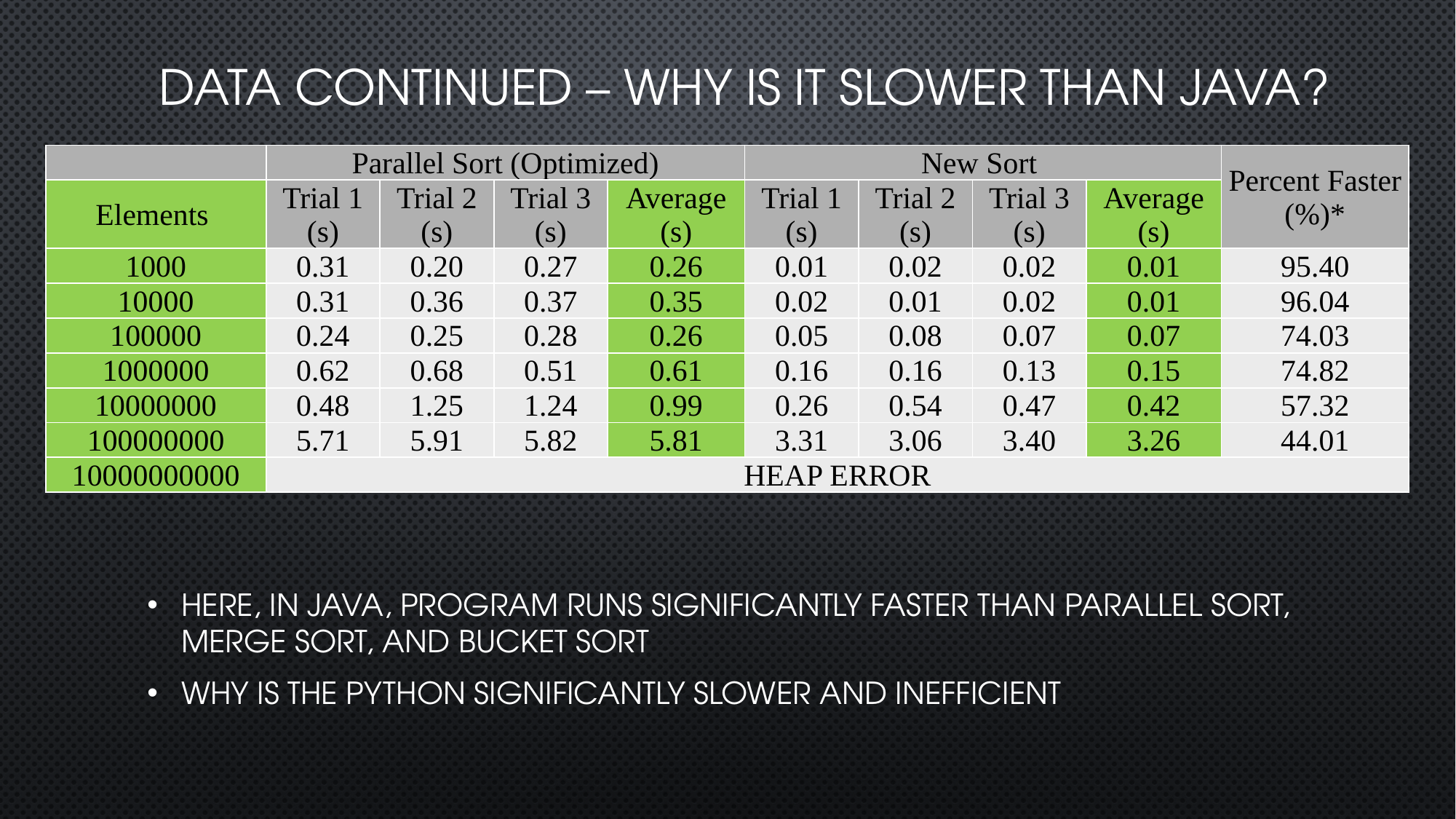

# Data continued – why is it slower than java?
|  | Parallel Sort (Optimized) |  |  |  | New Sort |  |  |  | Percent Faster (%)\* |
| --- | --- | --- | --- | --- | --- | --- | --- | --- | --- |
| Elements | Trial 1 (s) | Trial 2 (s) | Trial 3 (s) | Average (s) | Trial 1 (s) | Trial 2 (s) | Trial 3 (s) | Average (s) |  |
| 1000 | 0.31 | 0.20 | 0.27 | 0.26 | 0.01 | 0.02 | 0.02 | 0.01 | 95.40 |
| 10000 | 0.31 | 0.36 | 0.37 | 0.35 | 0.02 | 0.01 | 0.02 | 0.01 | 96.04 |
| 100000 | 0.24 | 0.25 | 0.28 | 0.26 | 0.05 | 0.08 | 0.07 | 0.07 | 74.03 |
| 1000000 | 0.62 | 0.68 | 0.51 | 0.61 | 0.16 | 0.16 | 0.13 | 0.15 | 74.82 |
| 10000000 | 0.48 | 1.25 | 1.24 | 0.99 | 0.26 | 0.54 | 0.47 | 0.42 | 57.32 |
| 100000000 | 5.71 | 5.91 | 5.82 | 5.81 | 3.31 | 3.06 | 3.40 | 3.26 | 44.01 |
| 10000000000 | HEAP ERROR |  |  |  |  |  |  |  |  |
Here, in java, program runs SIGNIFICANTLY faster than parallel sort, merge sort, AND bucket sort
Why is the python SIGNIFICANTLY SLOWER AND INEFFICIENT